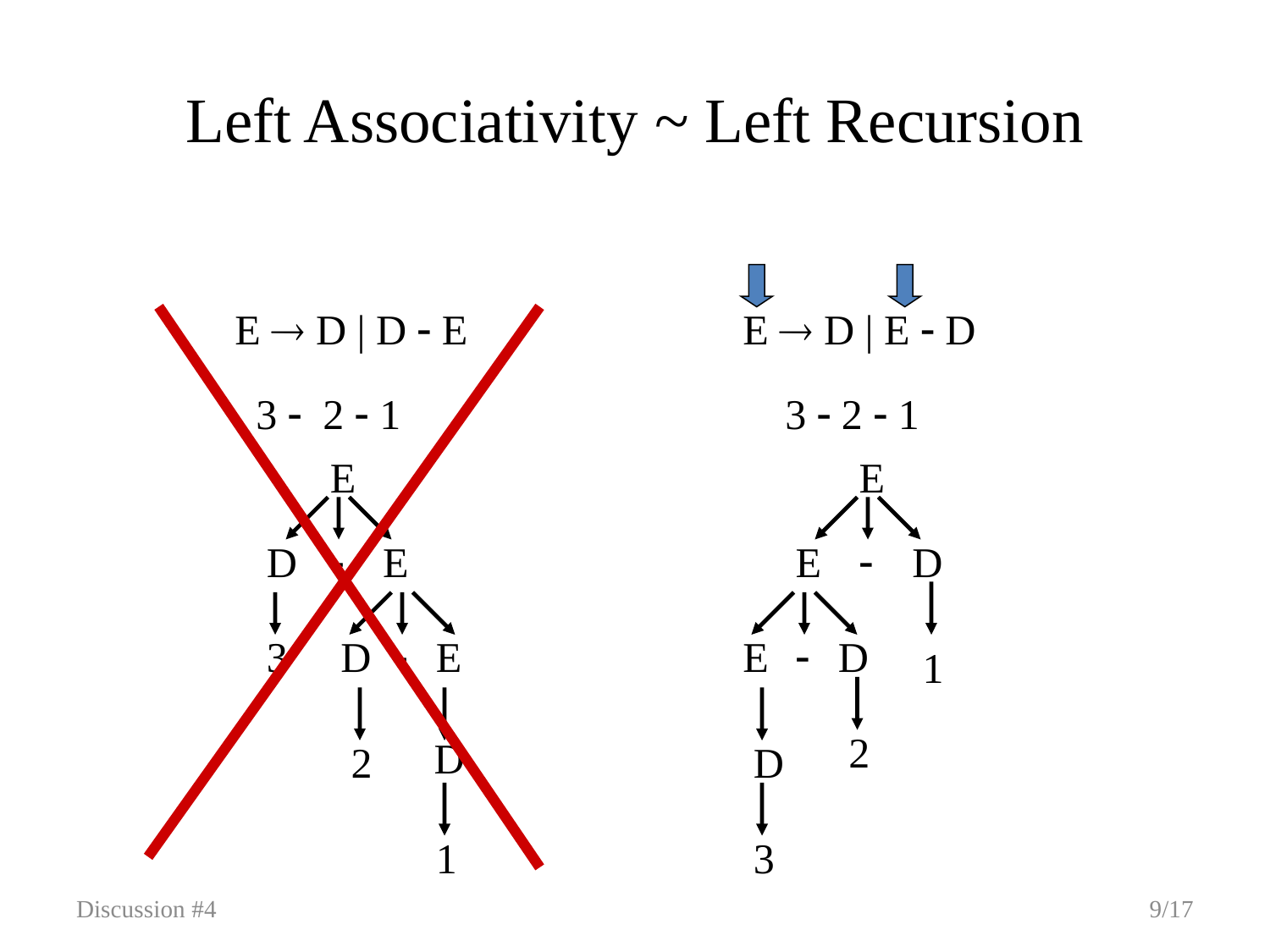

# Left Associativity ~ Left Recursion

E → D | D − E

E → D | E − D

3 −  2 − 1
3 − 2 − 1
E
E

D
−
E
E
−
D

3
D
−
E
E
−
D
1

2
D
2
D

1
3
Discussion #4

9/17